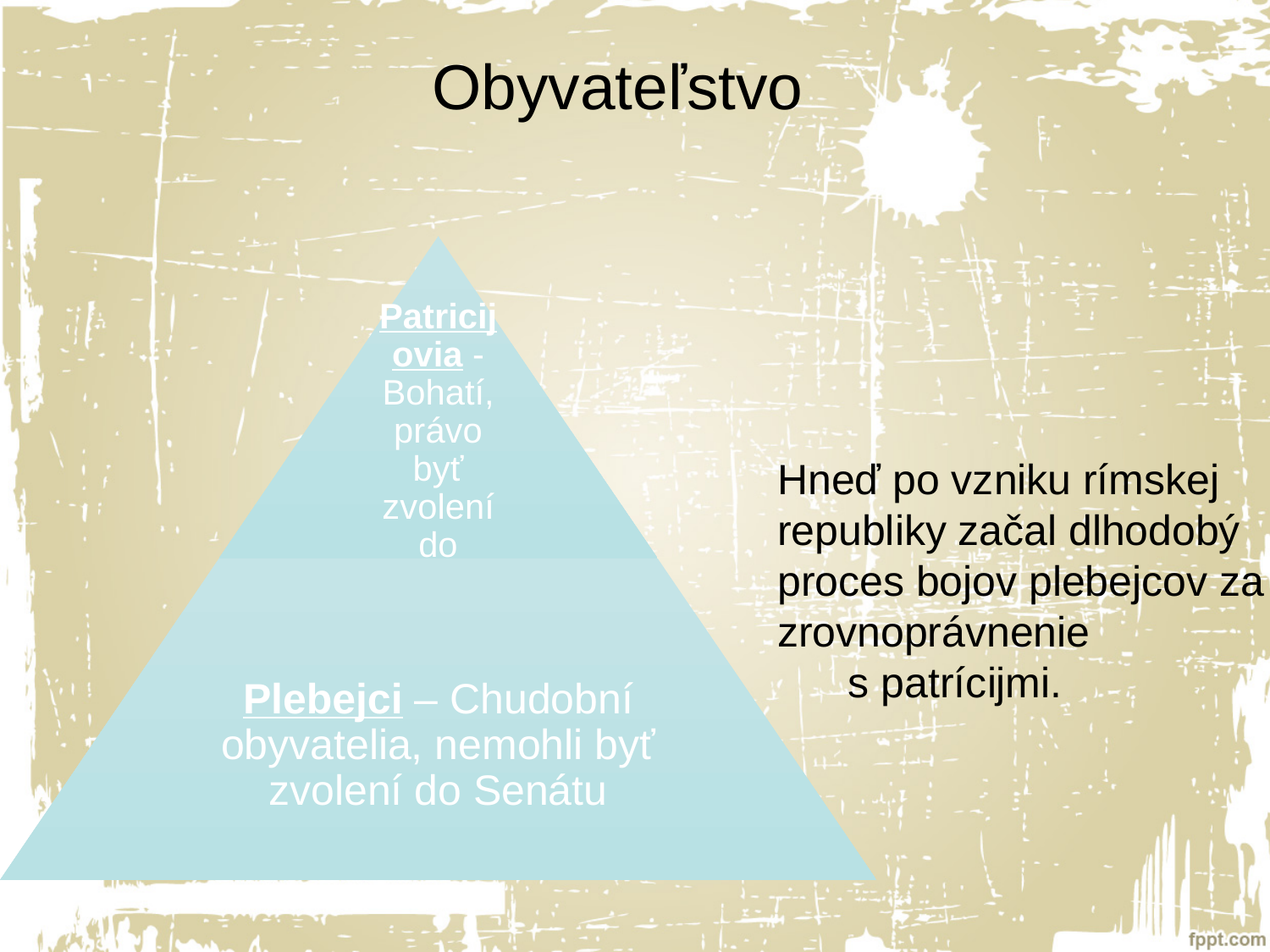

# Obyvateľstvo
Patricijovia - Bohatí, právo byť zvolení do Senátu
Plebejci – Chudobní obyvatelia, nemohli byť zvolení do Senátu
Hneď po vzniku rímskej republiky začal dlhodobý proces bojov plebejcov za zrovnoprávnenie                       s patrícijmi.